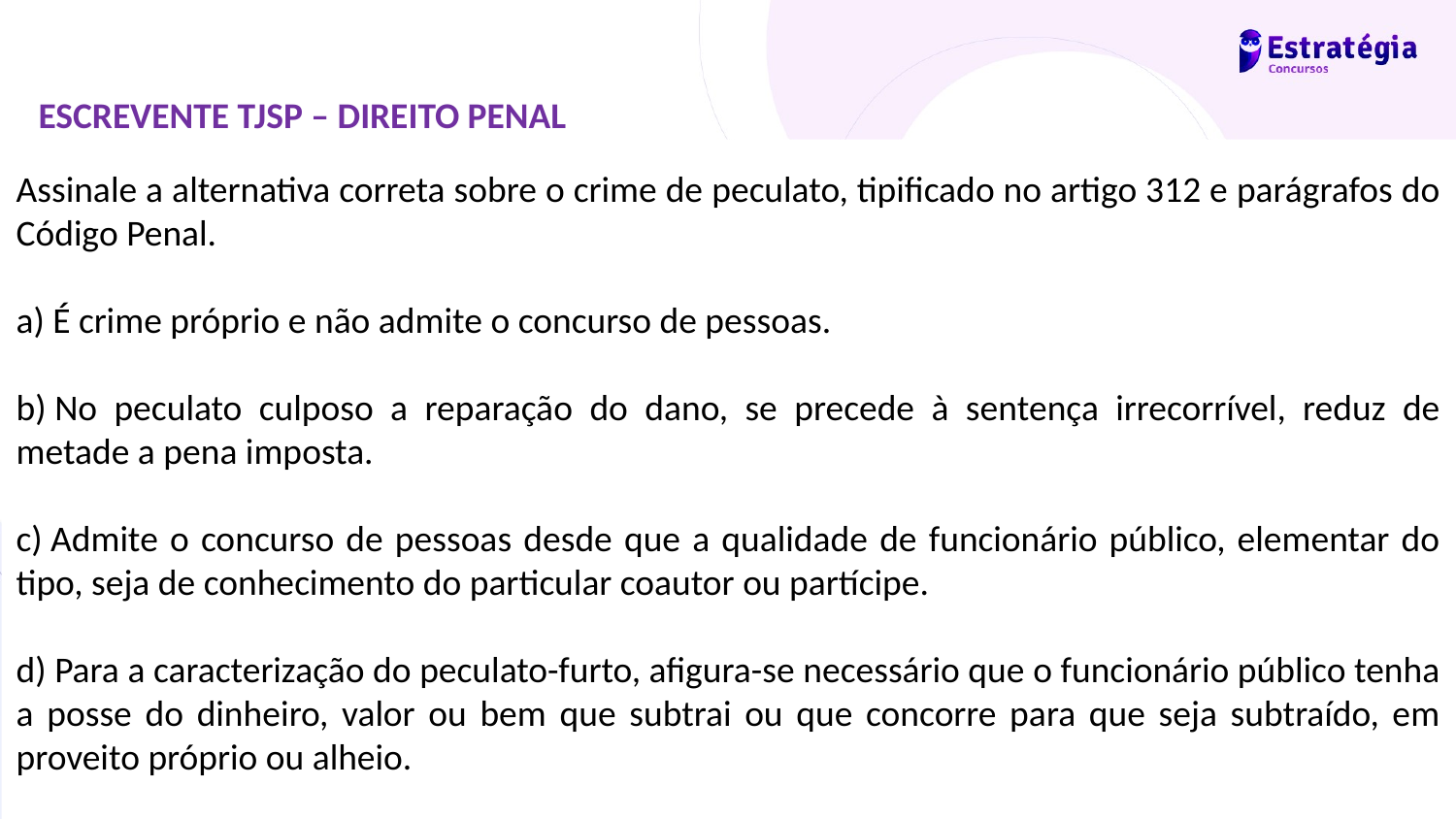

ESCREVENTE TJSP – DIREITO PENAL

Assinale a alternativa correta sobre o crime de peculato, tipificado no artigo 312 e parágrafos do Código Penal.

a) É crime próprio e não admite o concurso de pessoas.

b) No peculato culposo a reparação do dano, se precede à sentença irrecorrível, reduz de metade a pena imposta.

c) Admite o concurso de pessoas desde que a qualidade de funcionário público, elementar do tipo, seja de conhecimento do particular coautor ou partícipe.

d) Para a caracterização do peculato-furto, afigura-se necessário que o funcionário público tenha a posse do dinheiro, valor ou bem que subtrai ou que concorre para que seja subtraído, em proveito próprio ou alheio.

e) No peculato doloso a reparação do dano, se precede à sentença irrecorrível, extingue a punibilidade.

Prof. Antonio Pequeno